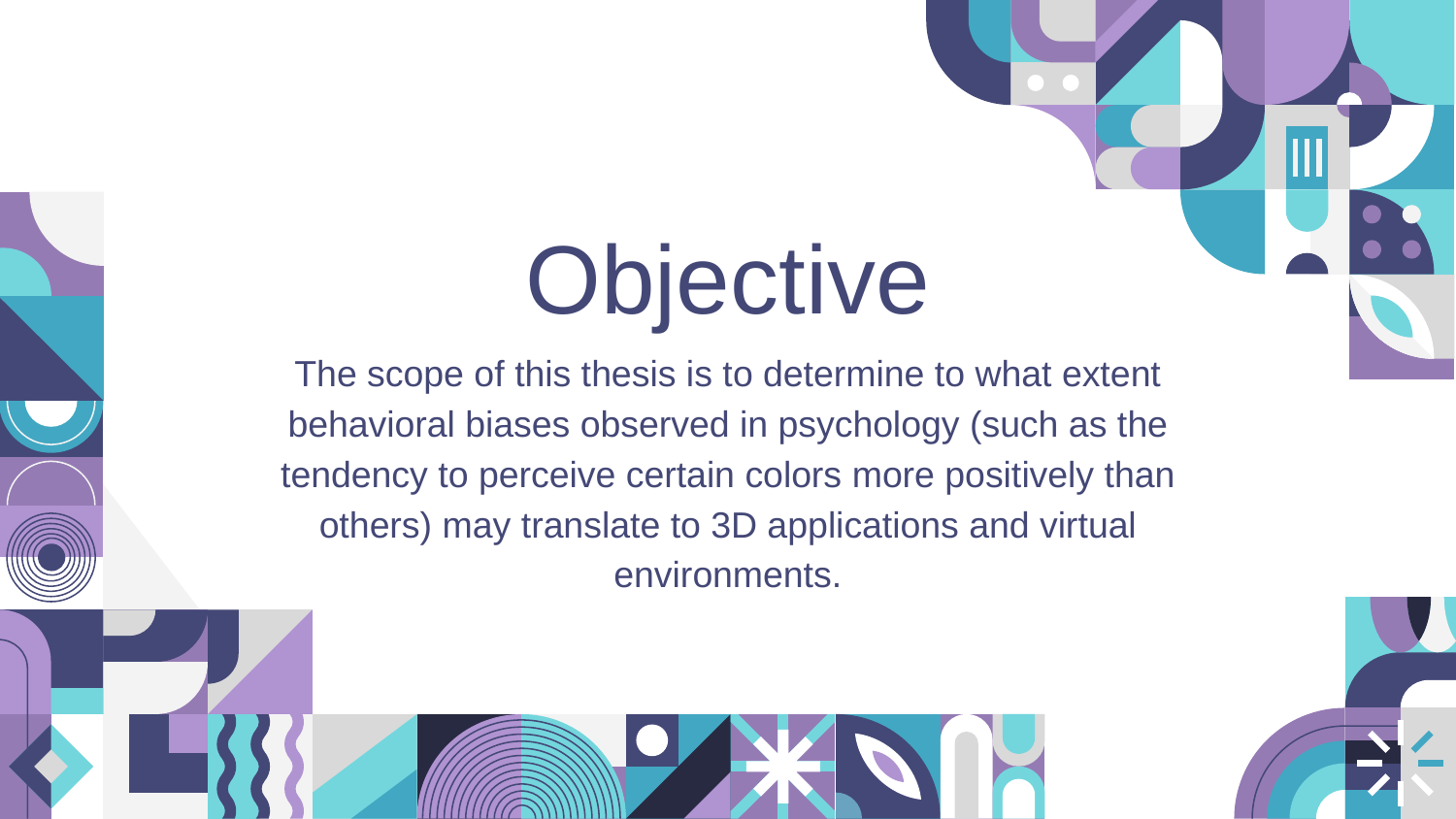

# Objective
The scope of this thesis is to determine to what extent behavioral biases observed in psychology (such as the tendency to perceive certain colors more positively than others) may translate to 3D applications and virtual environments.